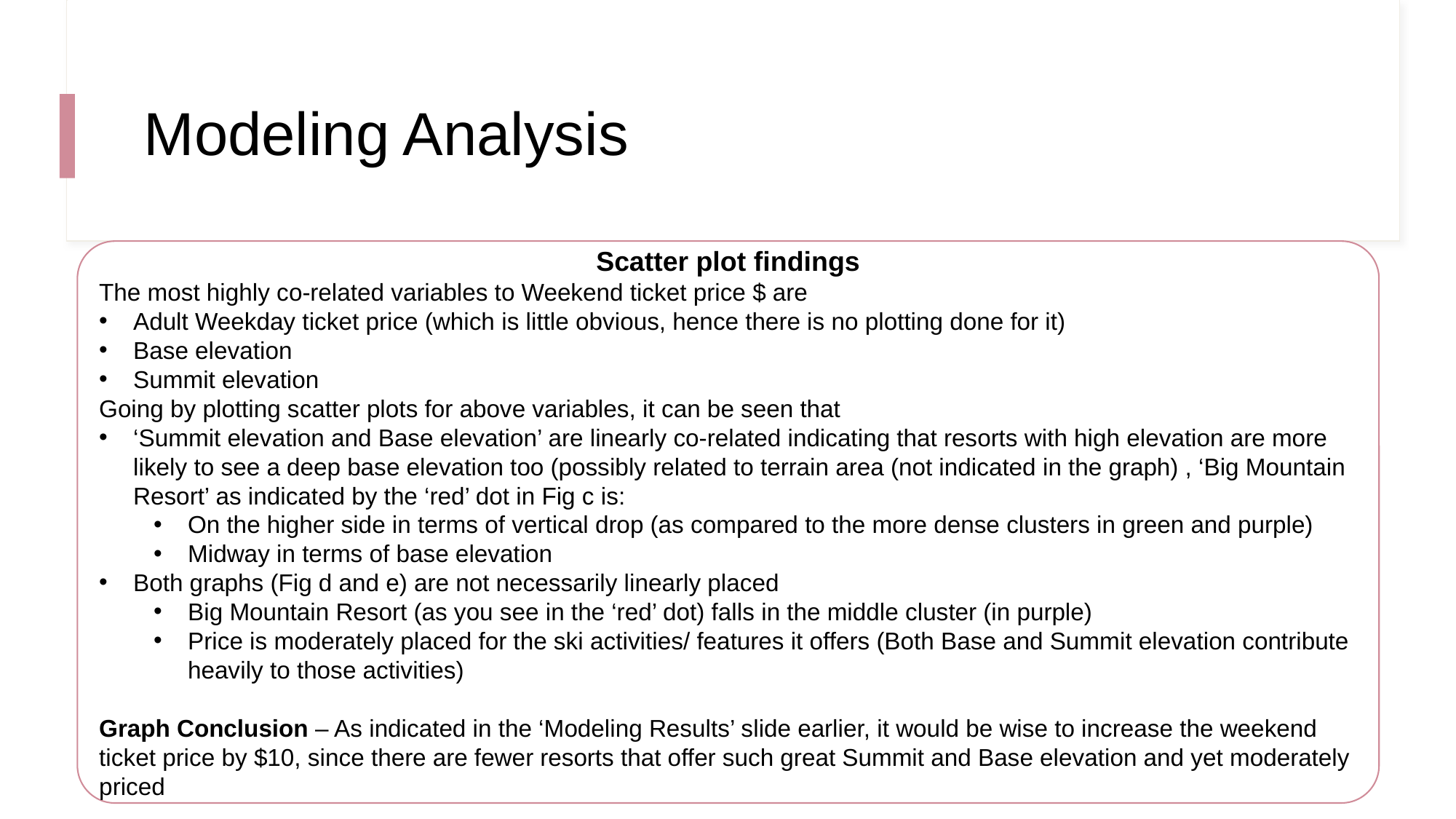

# Modeling Analysis
Scatter plot findings
The most highly co-related variables to Weekend ticket price $ are
Adult Weekday ticket price (which is little obvious, hence there is no plotting done for it)
Base elevation
Summit elevation
Going by plotting scatter plots for above variables, it can be seen that
‘Summit elevation and Base elevation’ are linearly co-related indicating that resorts with high elevation are more likely to see a deep base elevation too (possibly related to terrain area (not indicated in the graph) , ‘Big Mountain Resort’ as indicated by the ‘red’ dot in Fig c is:
On the higher side in terms of vertical drop (as compared to the more dense clusters in green and purple)
Midway in terms of base elevation
Both graphs (Fig d and e) are not necessarily linearly placed
Big Mountain Resort (as you see in the ‘red’ dot) falls in the middle cluster (in purple)
Price is moderately placed for the ski activities/ features it offers (Both Base and Summit elevation contribute heavily to those activities)

Graph Conclusion – As indicated in the ‘Modeling Results’ slide earlier, it would be wise to increase the weekend ticket price by $10, since there are fewer resorts that offer such great Summit and Base elevation and yet moderately priced